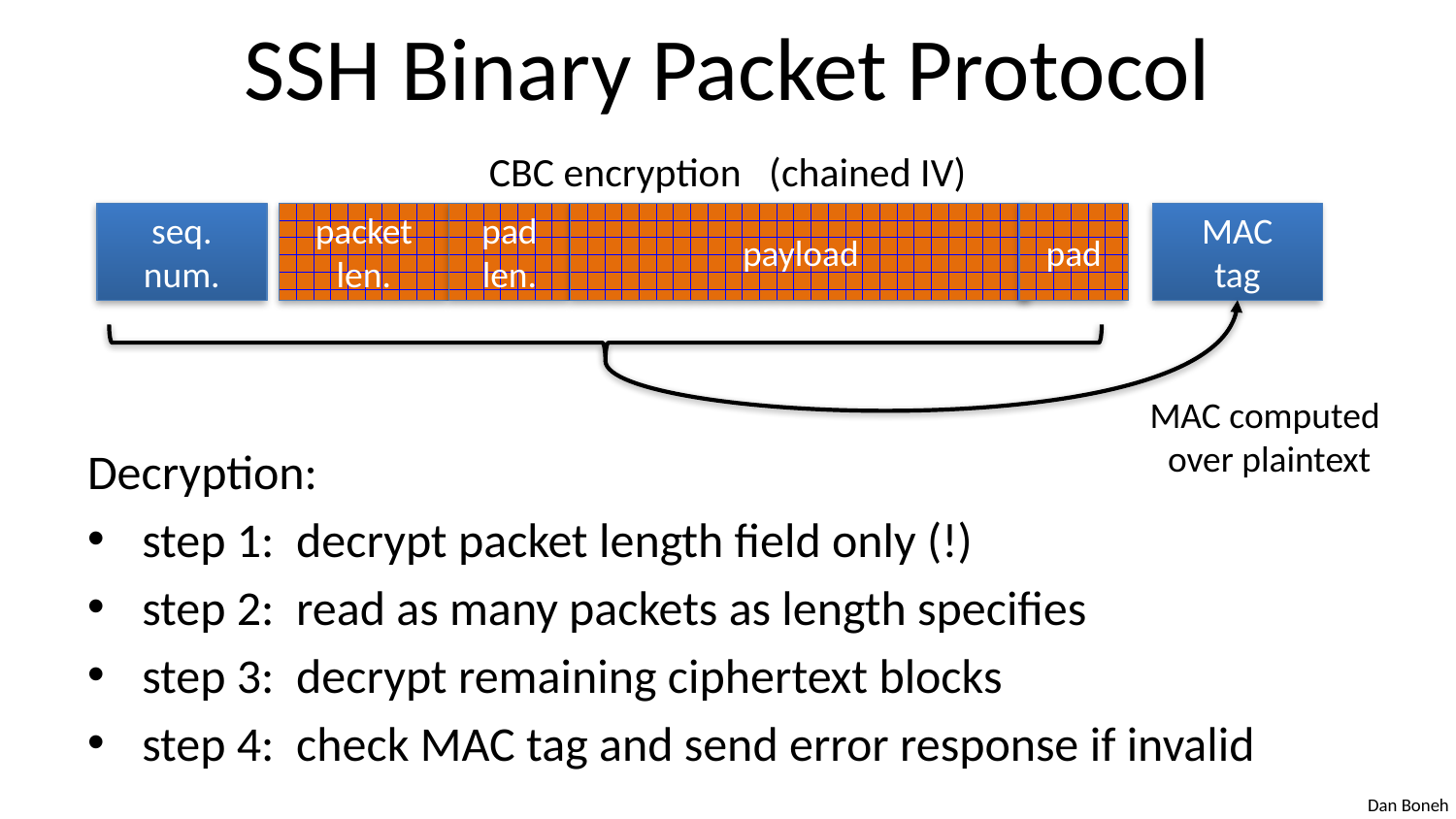

# SSH Binary Packet Protocol
CBC encryption   (chained IV)
seq.
num.
packet
len.
pad
len.
payload
pad
MAC
tag

MAC computed
over plaintext
Decryption:
step 1:  decrypt packet length field only (!)
step 2:  read as many packets as length specifies
step 3:  decrypt remaining ciphertext blocks
step 4:  check MAC tag and send error response if invalid